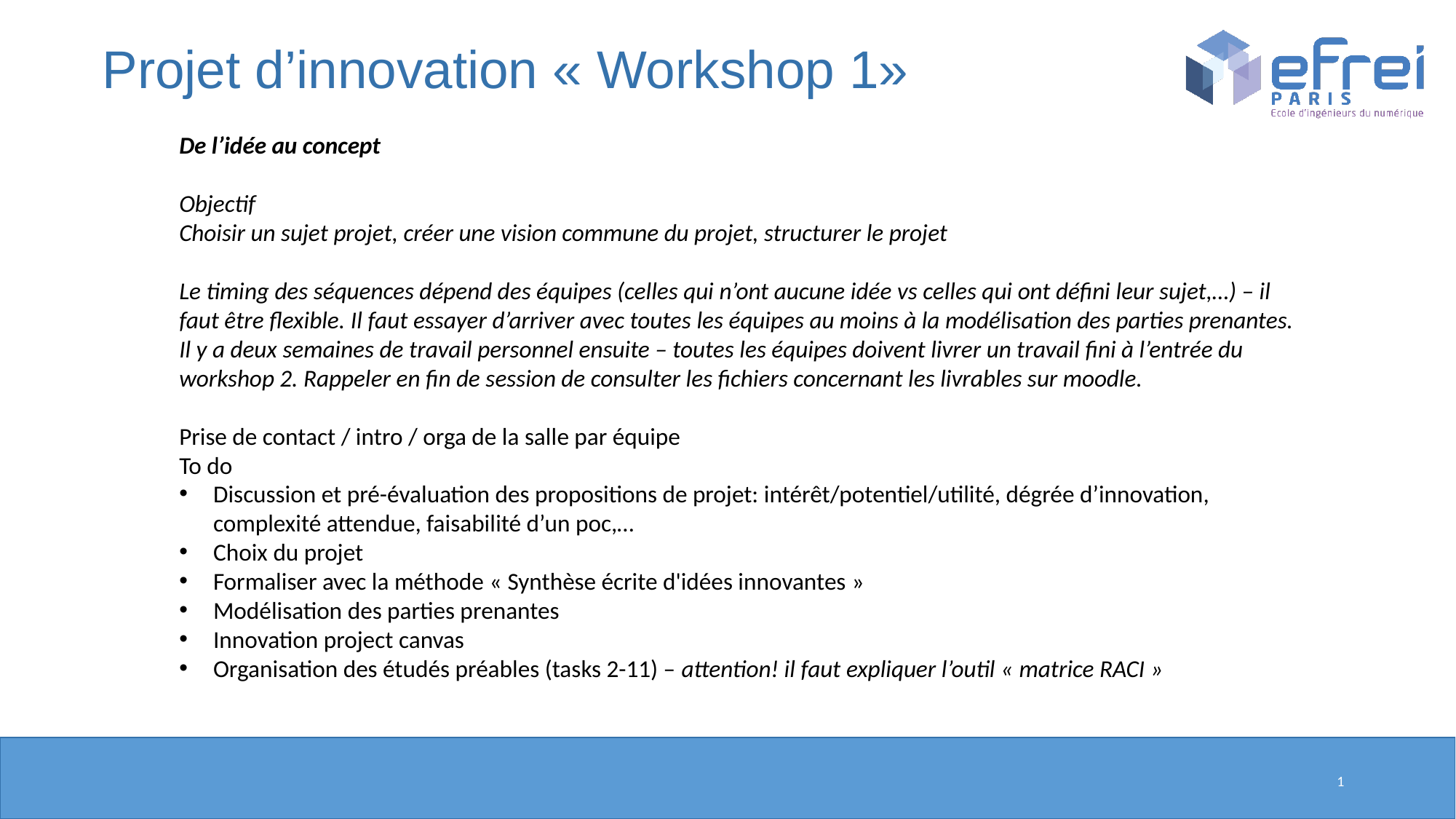

# Projet d’innovation « Workshop 1»
De l’idée au concept

Objectif
Choisir un sujet projet, créer une vision commune du projet, structurer le projet
Le timing des séquences dépend des équipes (celles qui n’ont aucune idée vs celles qui ont défini leur sujet,…) – il faut être flexible. Il faut essayer d’arriver avec toutes les équipes au moins à la modélisation des parties prenantes. Il y a deux semaines de travail personnel ensuite – toutes les équipes doivent livrer un travail fini à l’entrée du workshop 2. Rappeler en fin de session de consulter les fichiers concernant les livrables sur moodle.

Prise de contact / intro / orga de la salle par équipe
To do
Discussion et pré-évaluation des propositions de projet: intérêt/potentiel/utilité, dégrée d’innovation, complexité attendue, faisabilité d’un poc,…
Choix du projet
Formaliser avec la méthode « Synthèse écrite d'idées innovantes »
Modélisation des parties prenantes
Innovation project canvas
Organisation des étudés préables (tasks 2-11) – attention! il faut expliquer l’outil « matrice RACI »

1